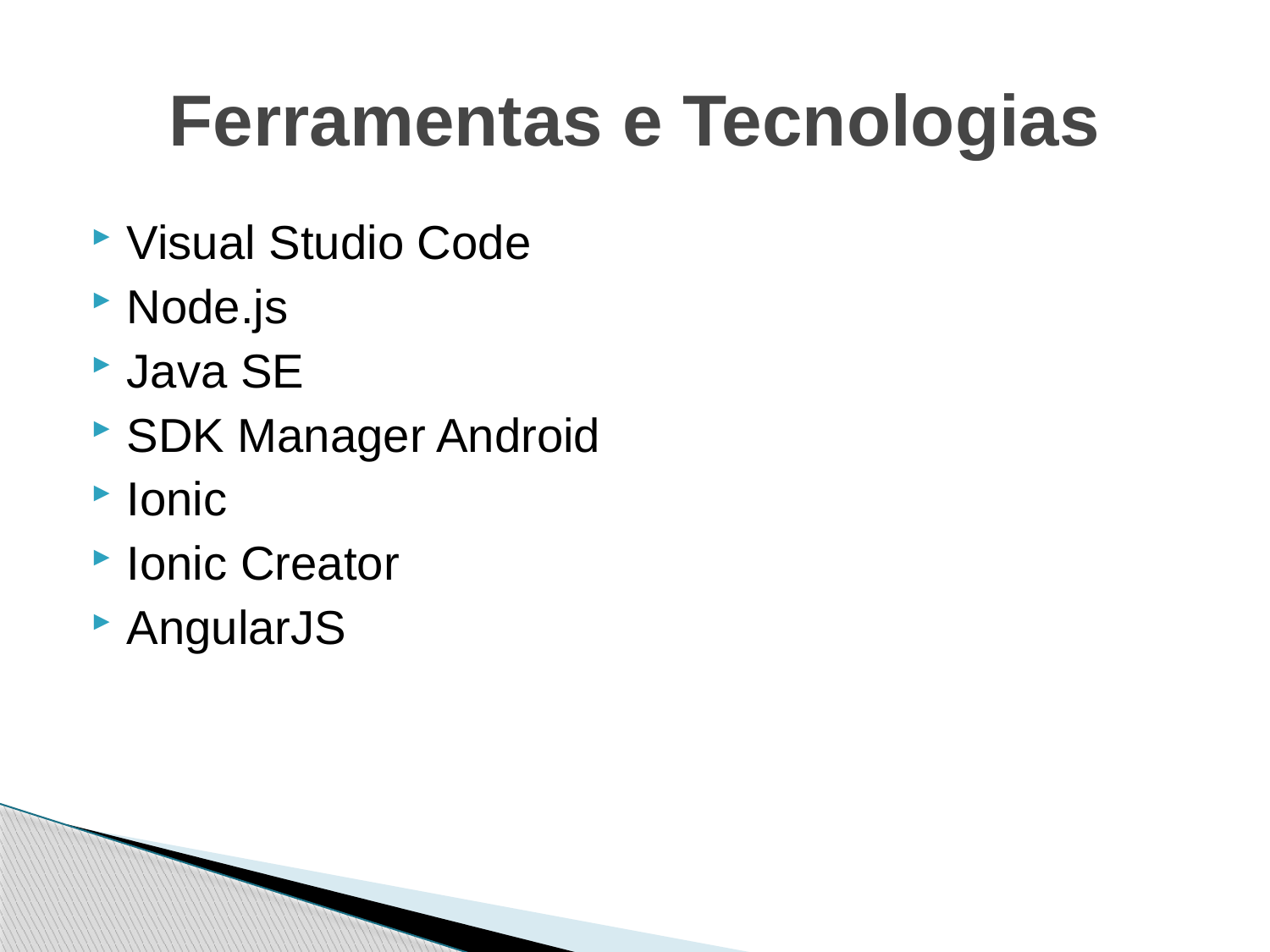

# Ferramentas e Tecnologias
Visual Studio Code
Node.js
Java SE
SDK Manager Android
Ionic
Ionic Creator
AngularJS